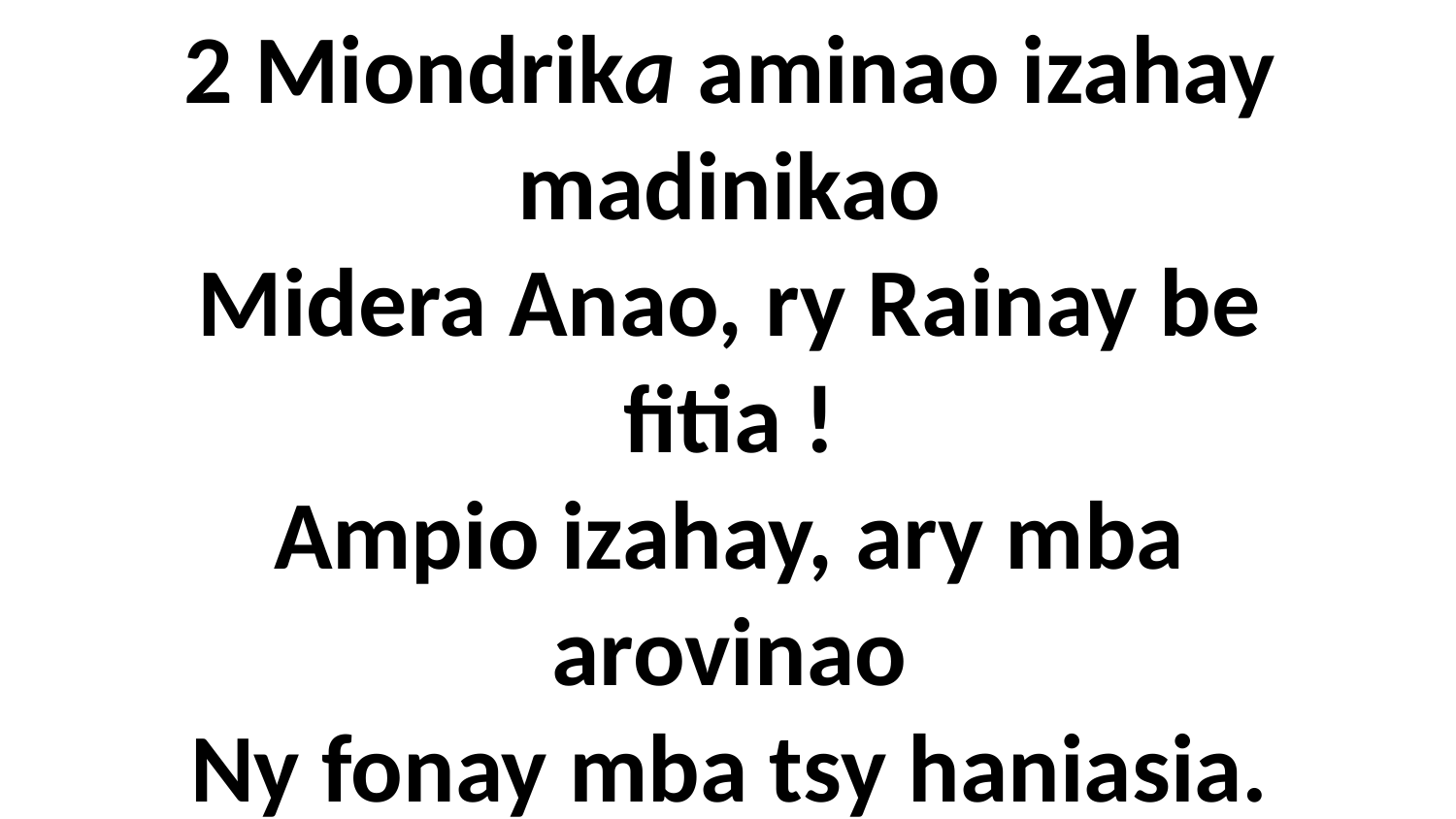

# 2 Miondrika aminao izahay madinikao Midera Anao, ry Rainay be fitia ! Ampio izahay, ary mba arovinao Ny fonay mba tsy haniasia.